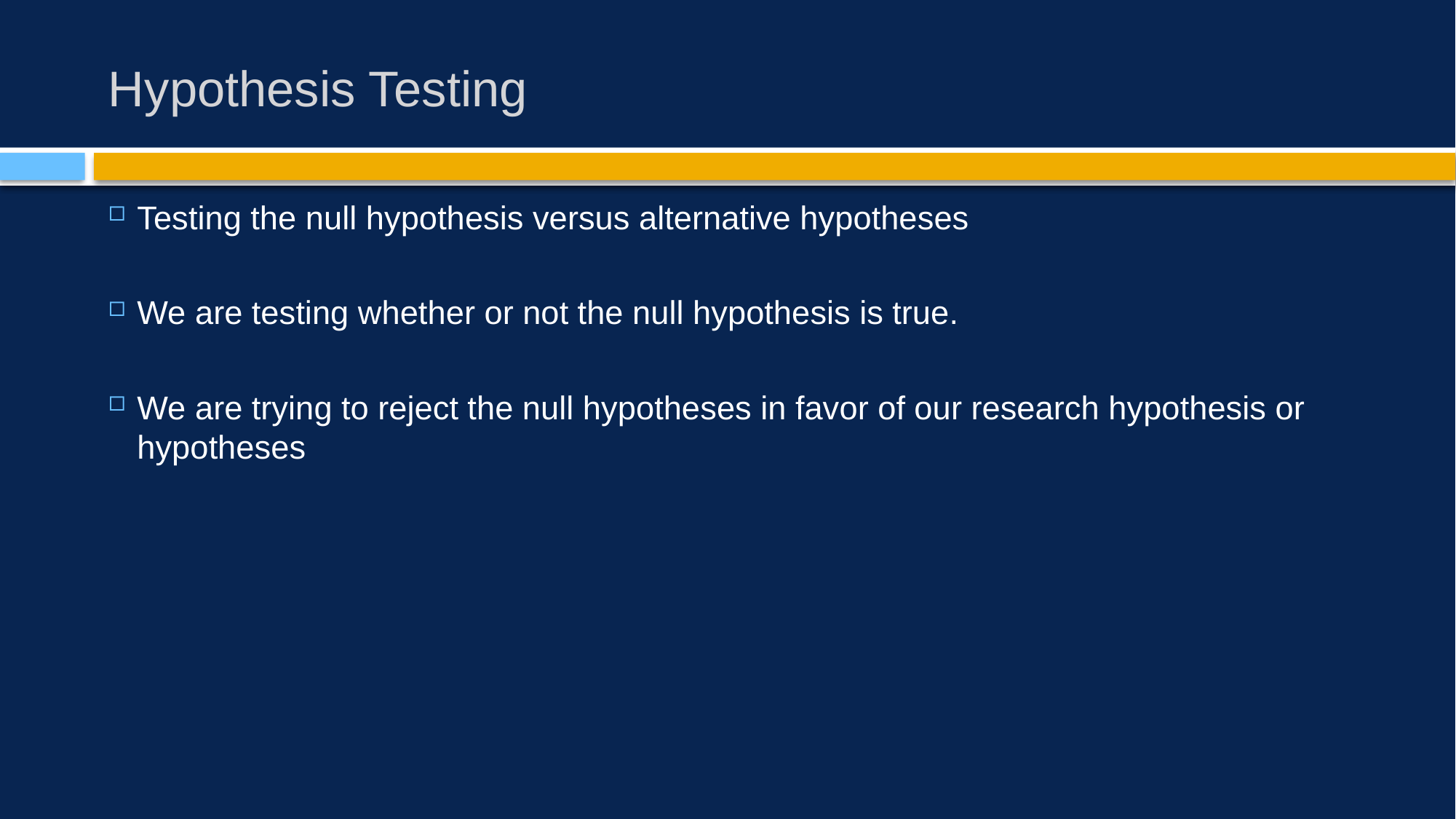

# Hypothesis Testing
Testing the null hypothesis versus alternative hypotheses

We are testing whether or not the null hypothesis is true.

We are trying to reject the null hypotheses in favor of our research hypothesis or hypotheses